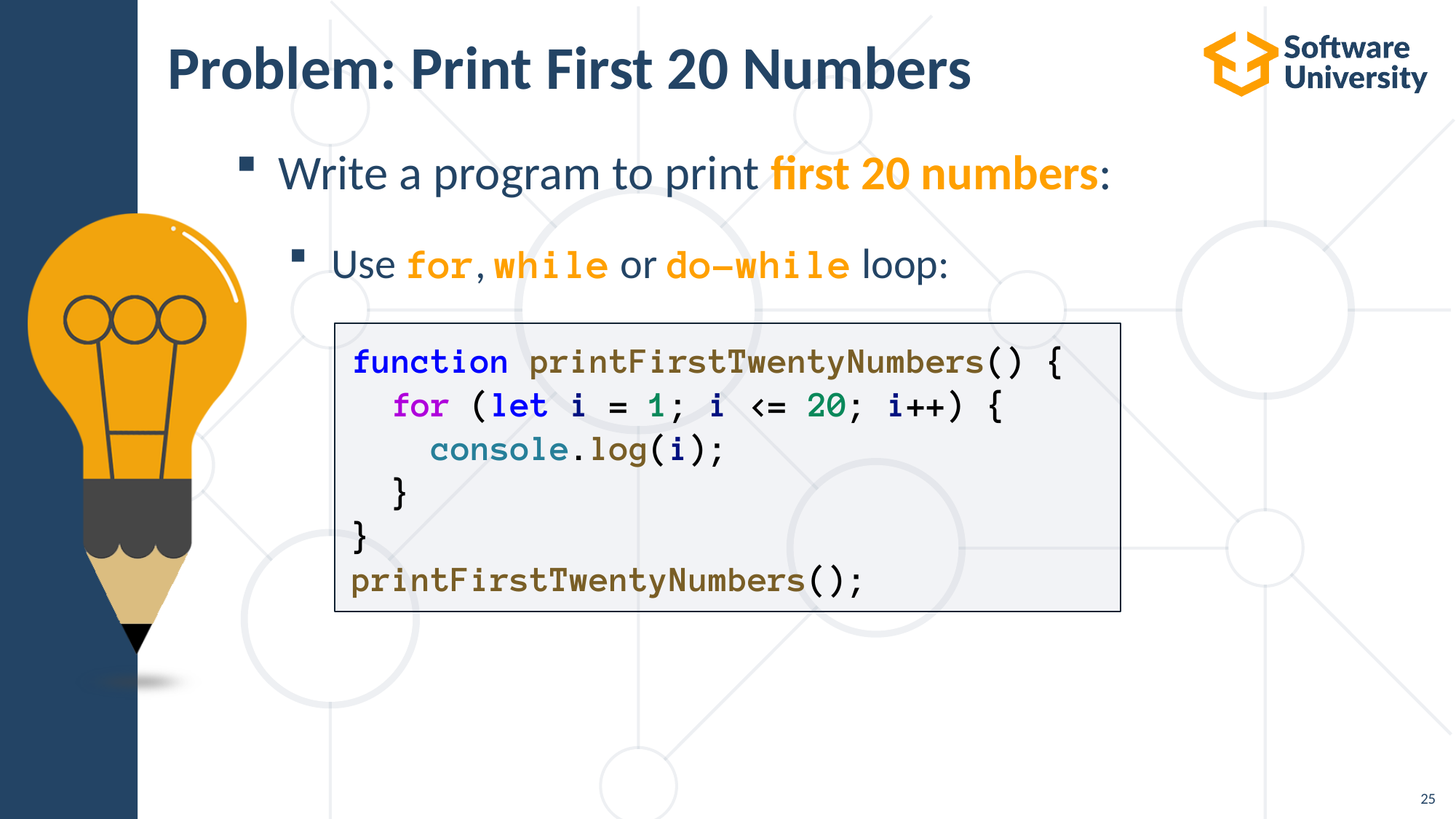

# Problem: Print First 20 Numbers
Write a program to print first 20 numbers:
Use for, while or do-while loop:

function printFirstTwentyNumbers() {
  for (let i = 1; i <= 20; i++) {
    console.log(i);
  }
}
printFirstTwentyNumbers();
25